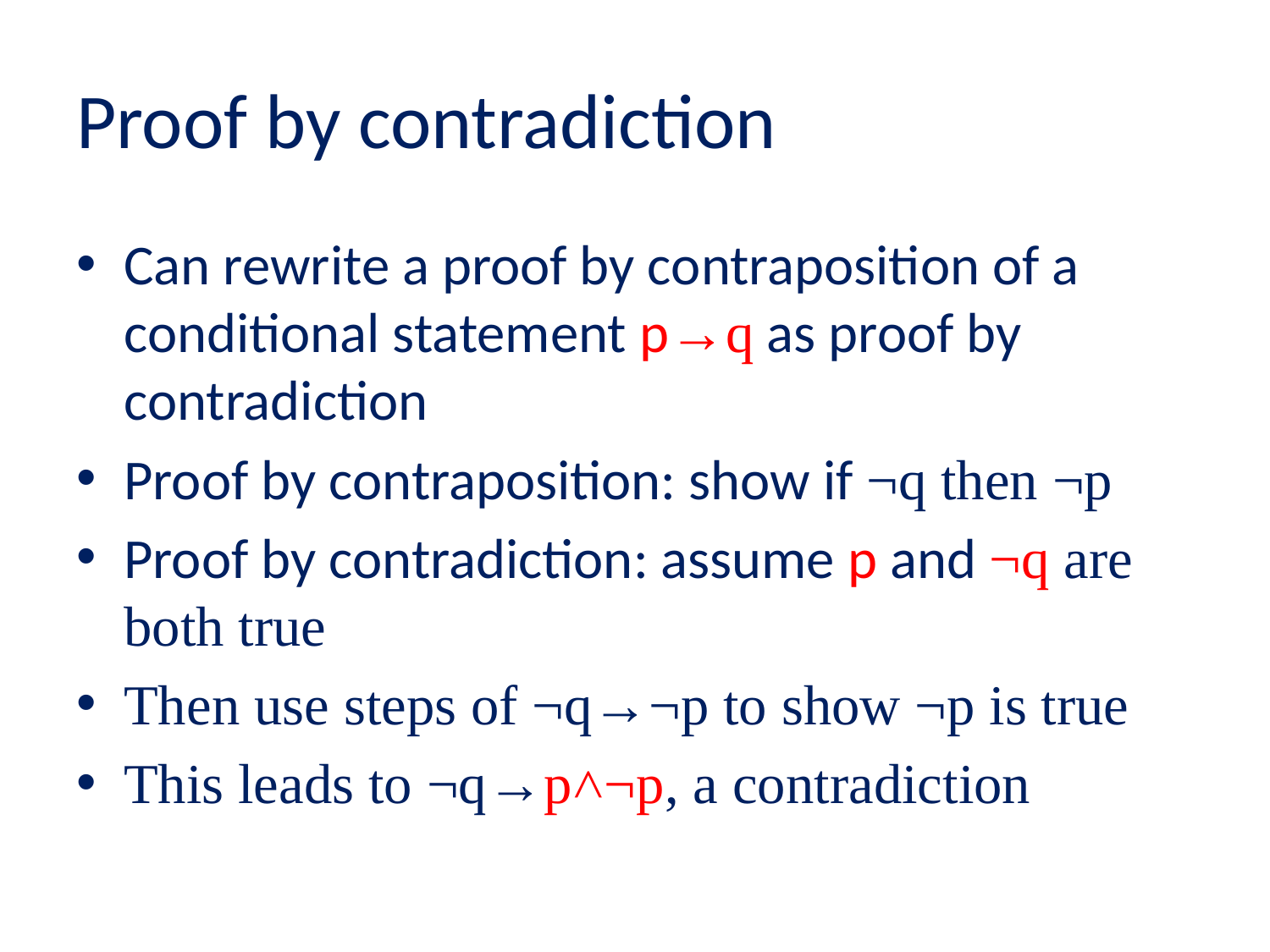

# Proof by contradiction
Can rewrite a proof by contraposition of a conditional statement p→q as proof by contradiction
Proof by contraposition: show if ¬q then ¬p
Proof by contradiction: assume p and ¬q are both true
Then use steps of ¬q→¬p to show ¬p is true
This leads to ¬q→p˄¬p, a contradiction
21